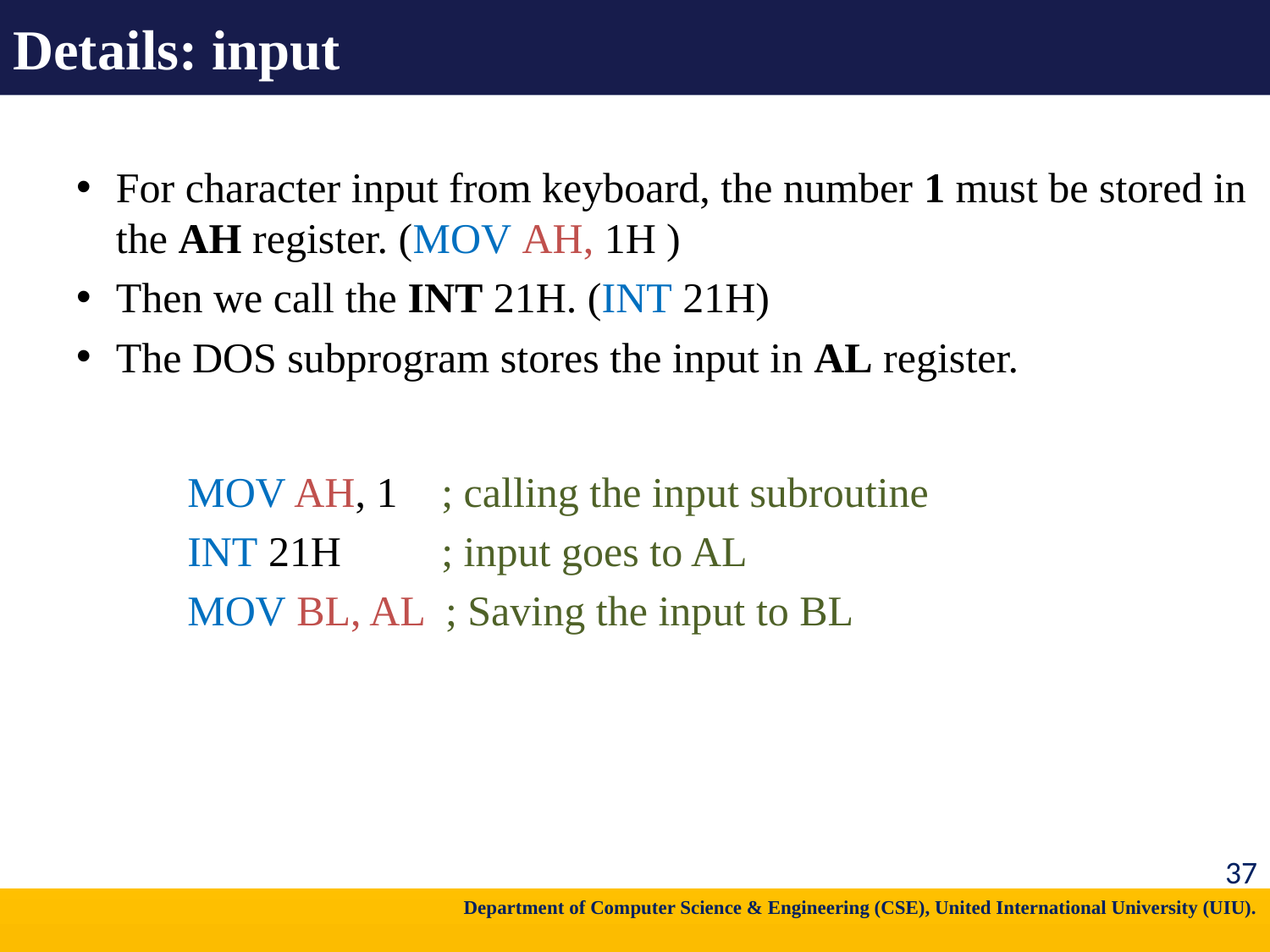

# Details: input

For character input from keyboard, the number 1 must be stored in the AH register. (MOV AH, 1H )
Then we call the INT 21H. (INT 21H)
The DOS subprogram stores the input in AL register.

		MOV AH, 1 	; calling the input subroutine
		INT 21H      	; input goes to AL
		MOV BL, AL  ; Saving the input to BL
37

Department of Computer Science & Engineering (CSE), United International University (UIU).